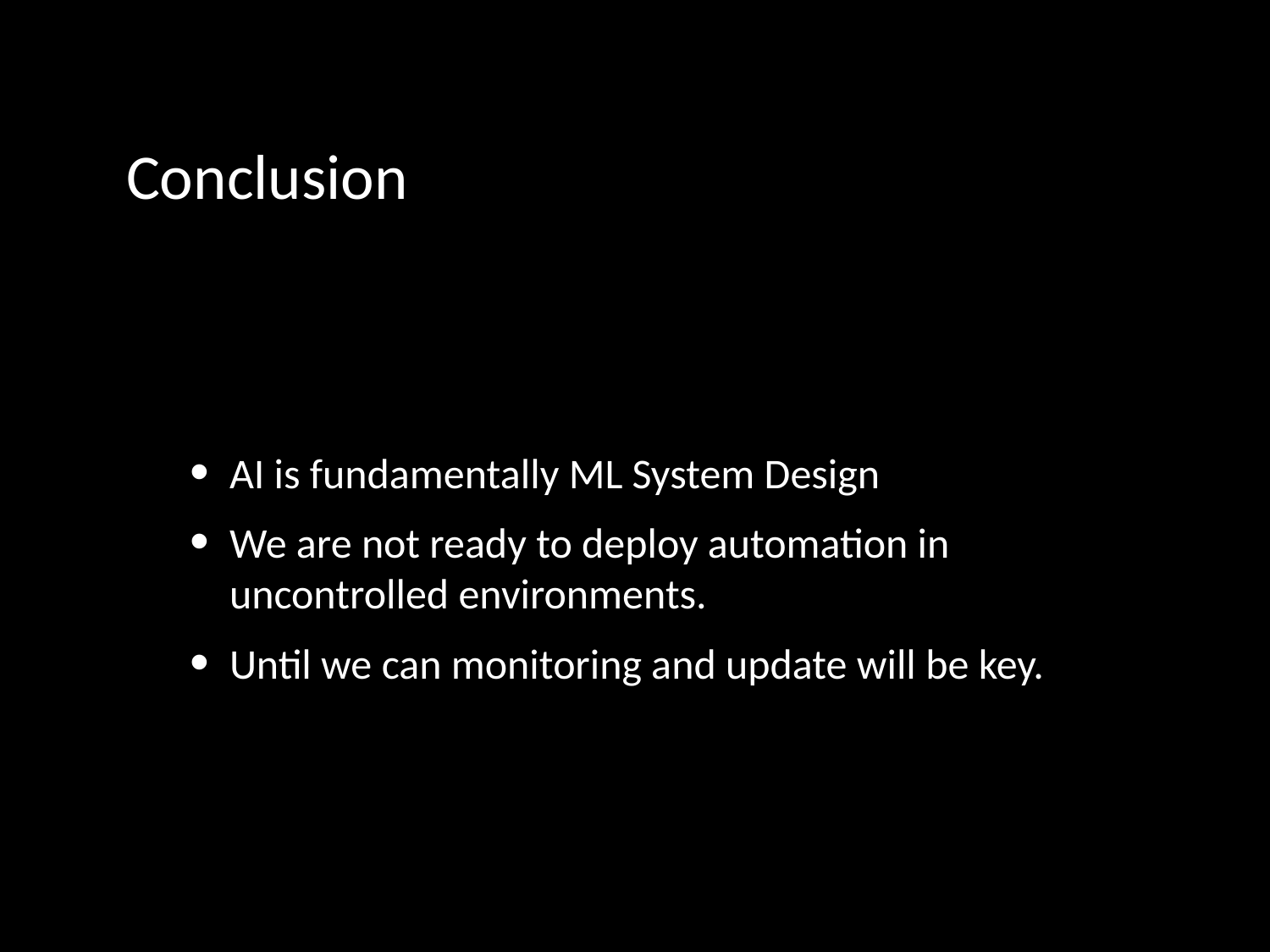

# Conclusion
AI is fundamentally ML System Design
We are not ready to deploy automation in uncontrolled environments.
Until we can monitoring and update will be key.